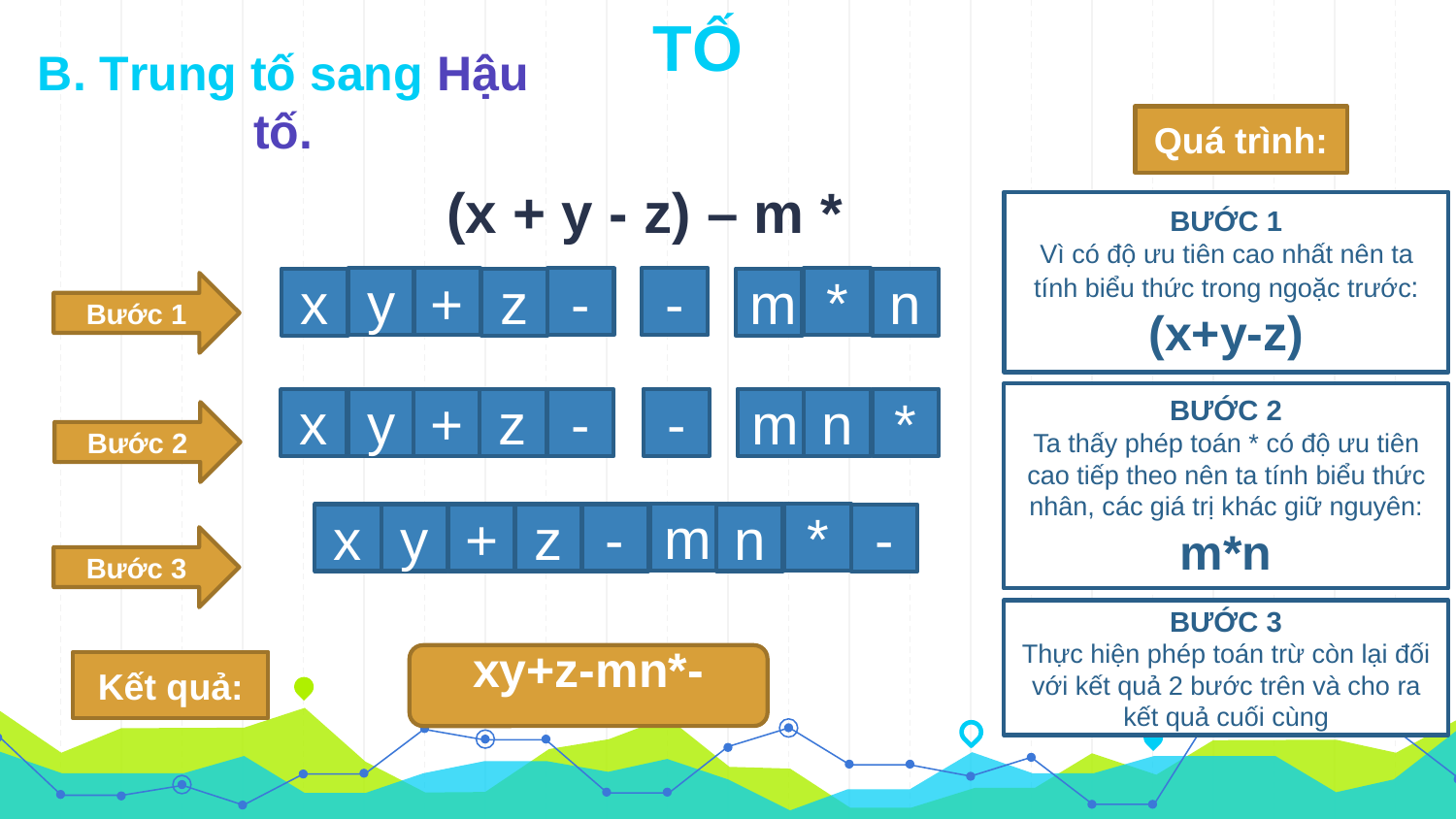

# BIỂU THỨC TRUNG TỐ
B. Trung tố sang Hậu tố.
Quá trình:
(x + y - z) – m * n
BƯỚC 1
Vì có độ ưu tiên cao nhất nên ta tính biểu thức trong ngoặc trước:
(x+y-z)
*
y
+
-
-
m
n
z
x
Bước 1
BƯỚC 2
Ta thấy phép toán * có độ ưu tiên cao tiếp theo nên ta tính biểu thức nhân, các giá trị khác giữ nguyên:
m*n
-
m
*
z
x
y
+
-
n
Bước 2
m
*
n
x
y
+
z
-
-
Bước 3
BƯỚC 3
Thực hiện phép toán trừ còn lại đối với kết quả 2 bước trên và cho ra kết quả cuối cùng
xy+z-mn*-

Kết quả: